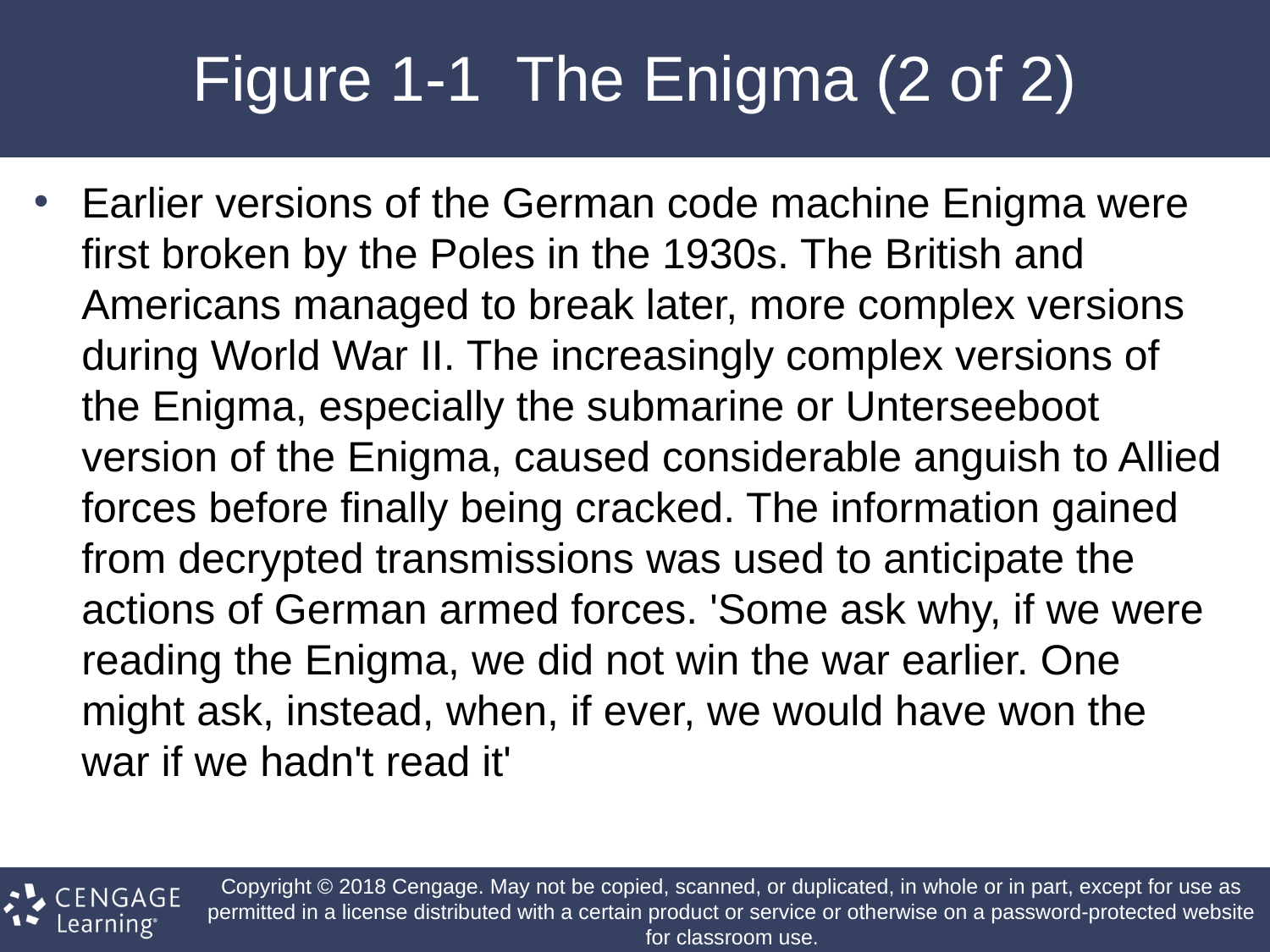

# Figure 1-1  The Enigma (2 of 2)
Earlier versions of the German code machine Enigma were first broken by the Poles in the 1930s. The British and Americans managed to break later, more complex versions during World War II. The increasingly complex versions of the Enigma, especially the submarine or Unterseeboot version of the Enigma, caused considerable anguish to Allied forces before finally being cracked. The information gained from decrypted transmissions was used to anticipate the actions of German armed forces. 'Some ask why, if we were reading the Enigma, we did not win the war earlier. One might ask, instead, when, if ever, we would have won the war if we hadn't read it'